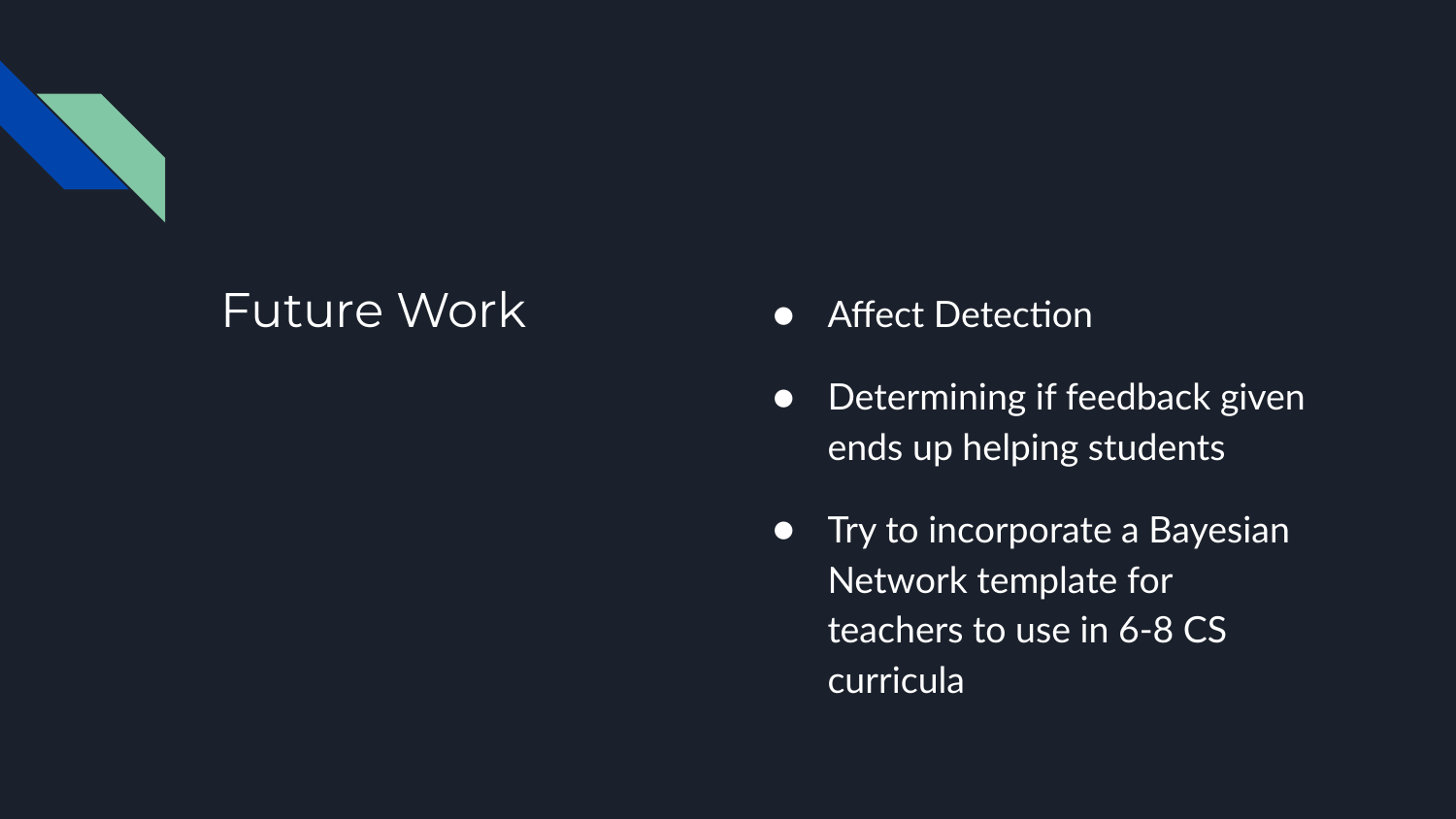

# Future Work
Affect Detection
Determining if feedback given ends up helping students
Try to incorporate a Bayesian Network template for teachers to use in 6-8 CS curricula